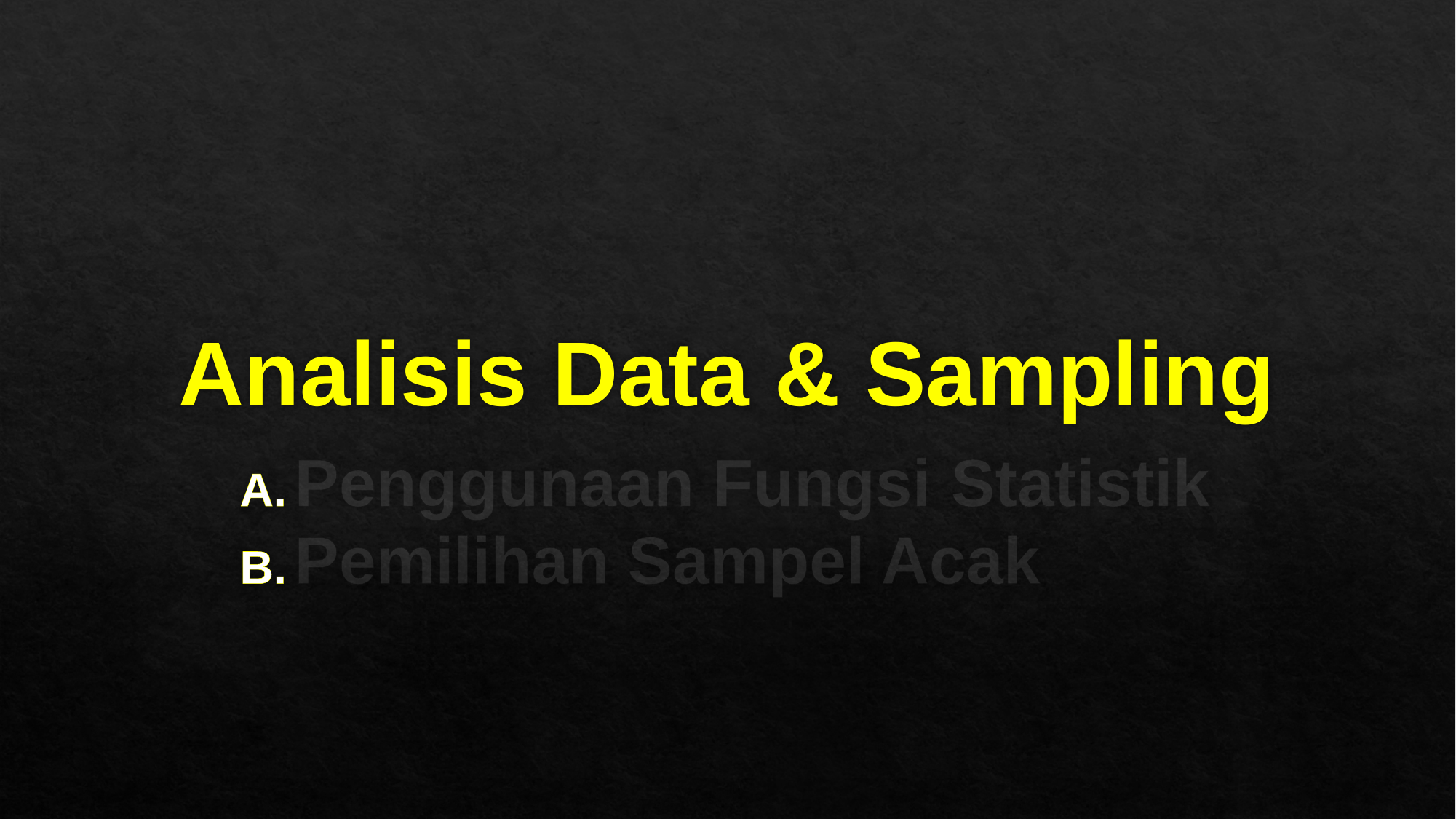

# Analisis Data & Sampling
Penggunaan Fungsi Statistik
Pemilihan Sampel Acak